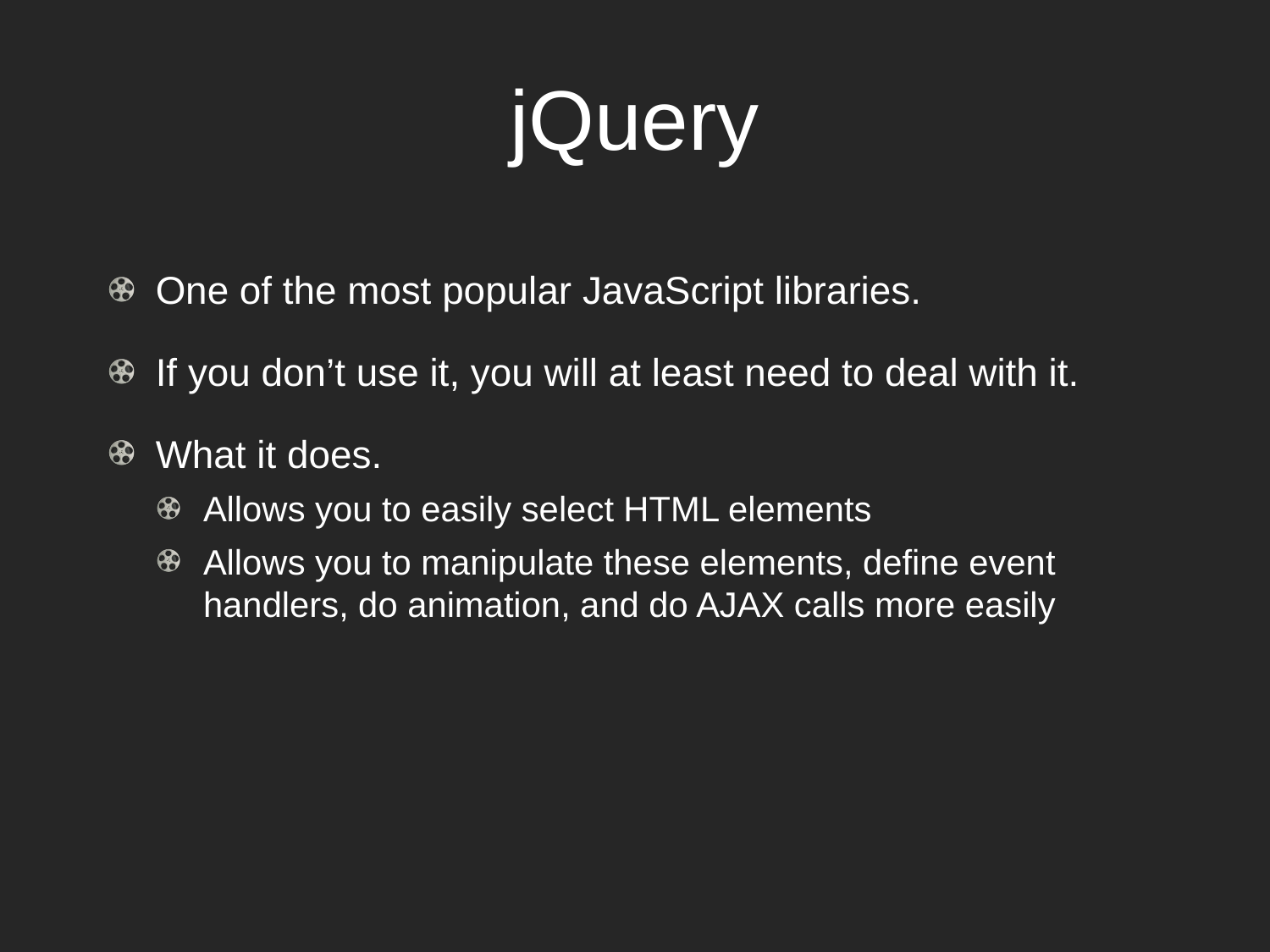

# jQuery
One of the most popular JavaScript libraries.
If you don’t use it, you will at least need to deal with it.
What it does.
Allows you to easily select HTML elements
Allows you to manipulate these elements, define event handlers, do animation, and do AJAX calls more easily